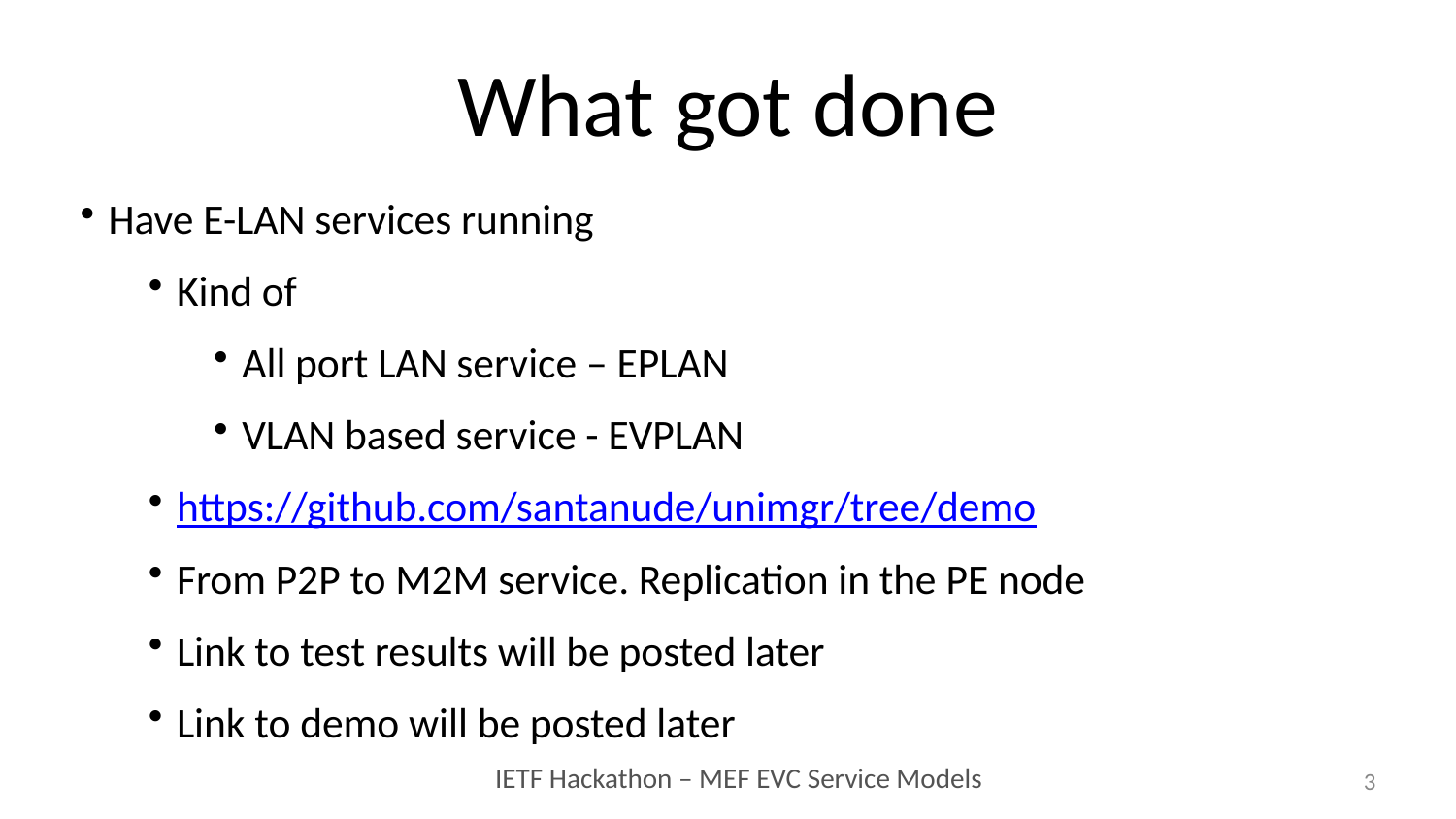

# What got done
Have E-LAN services running
Kind of
All port LAN service – EPLAN
VLAN based service - EVPLAN
https://github.com/santanude/unimgr/tree/demo
From P2P to M2M service. Replication in the PE node
Link to test results will be posted later
Link to demo will be posted later
3